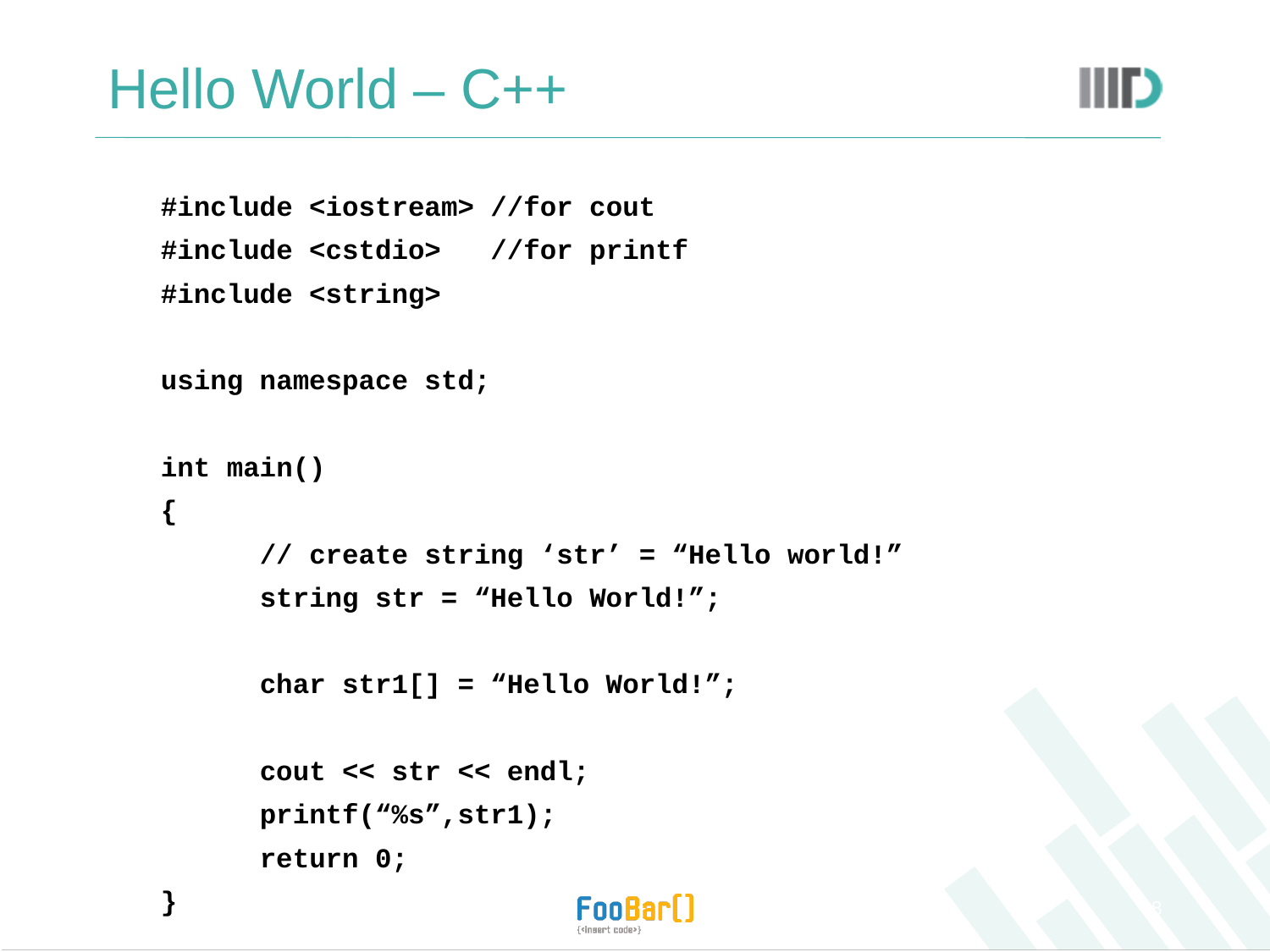

# Hello World – C++
#include <iostream> //for cout
#include <cstdio>   //for printf
#include <string>

using namespace std;

int main()
{
	// create string ‘str’ = “Hello world!”
	string str = “Hello World!”;

	char str1[] = “Hello World!”;

	cout << str << endl;
	printf(“%s”,str1);
	return 0;
}
8